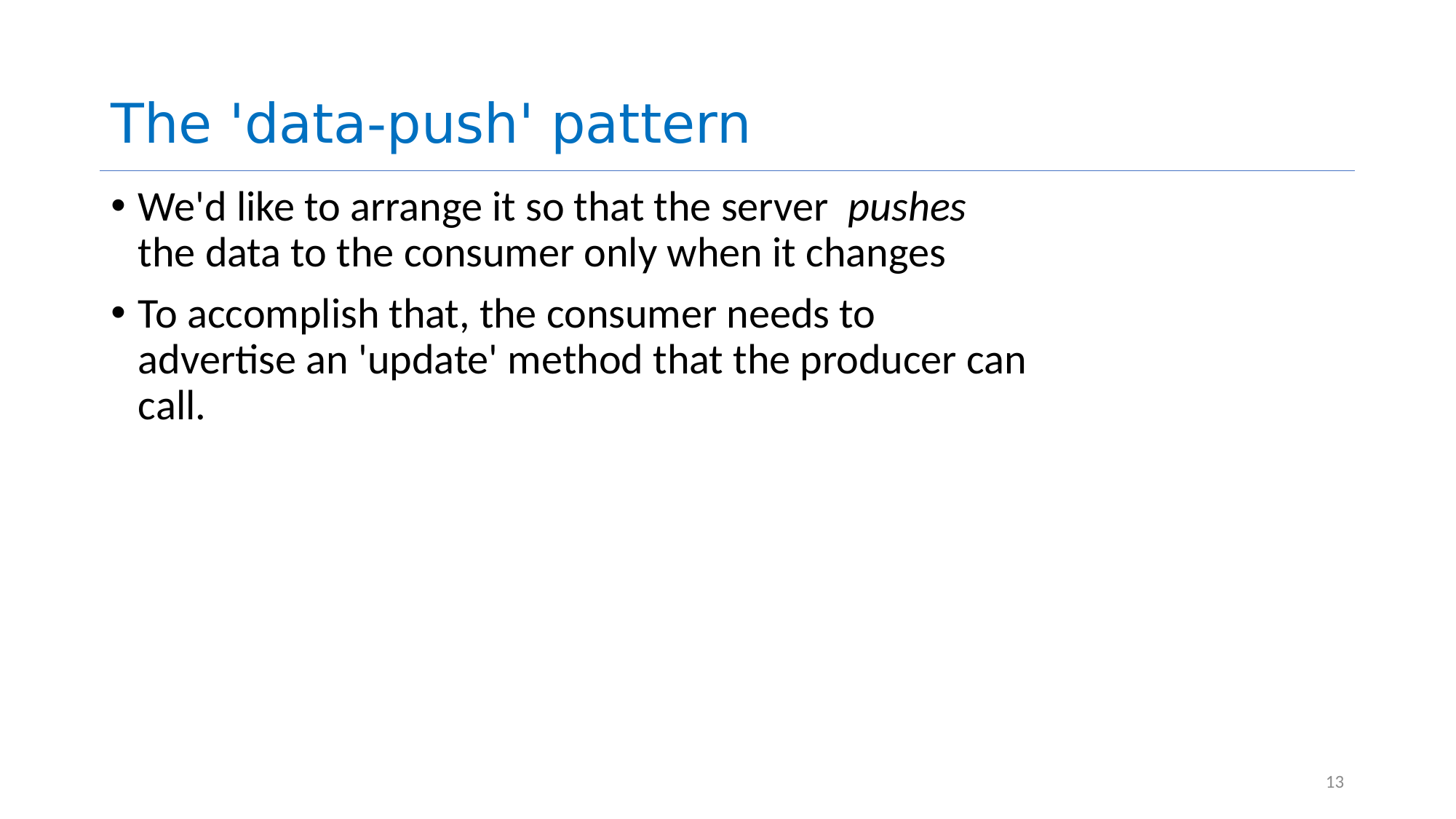

# The 'data-push' pattern
We'd like to arrange it so that the server  pushes the data to the consumer only when it changes
To accomplish that, the consumer needs to advertise an 'update' method that the producer can call.
13